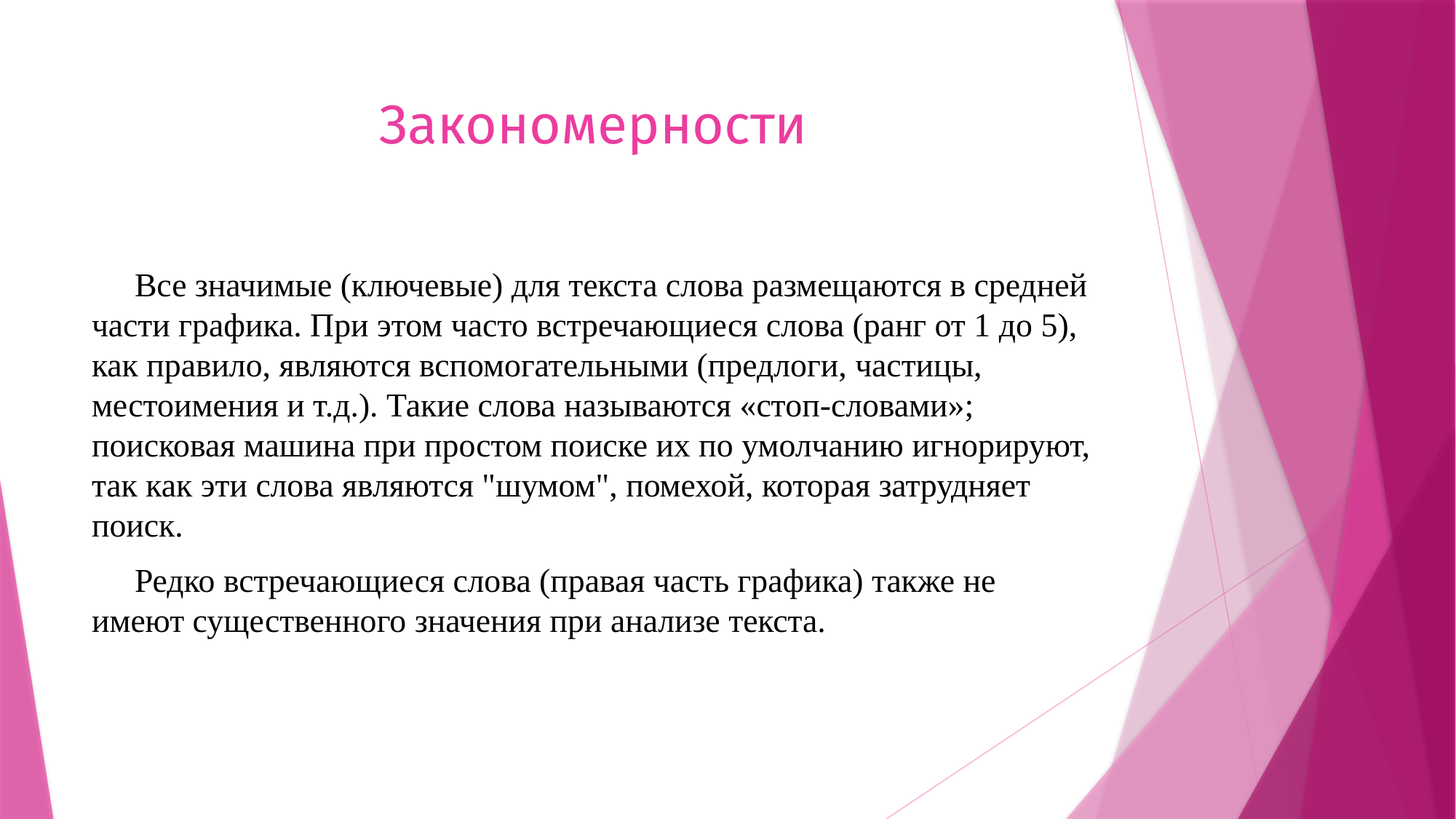

# Закономерности
Все значимые (ключевые) для текста слова размещаются в средней части графика. При этом часто встречающиеся слова (ранг от 1 до 5), как правило, являются вспомогательными (предлоги, частицы, местоимения и т.д.). Такие слова называются «стоп-словами»; поисковая машина при простом поиске их по умолчанию игнорируют, так как эти слова являются "шумом", помехой, которая затрудняет поиск.
Редко встречающиеся слова (правая часть графика) также не имеют существенного значения при анализе текста.